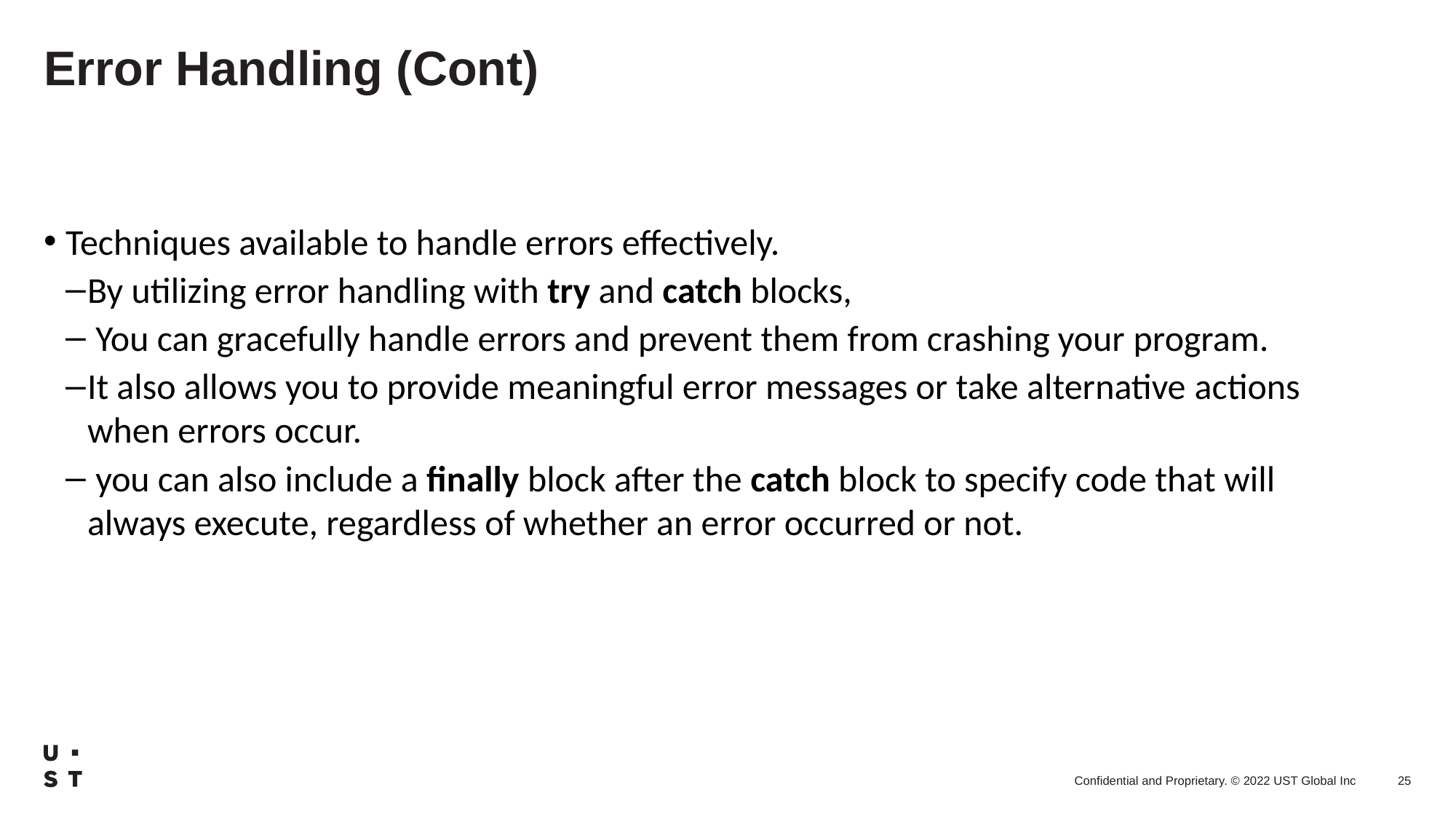

# Error Handling (Cont)

Techniques available to handle errors effectively.
By utilizing error handling with try and catch blocks,
 You can gracefully handle errors and prevent them from crashing your program.
It also allows you to provide meaningful error messages or take alternative actions when errors occur.
 you can also include a finally block after the catch block to specify code that will always execute, regardless of whether an error occurred or not.